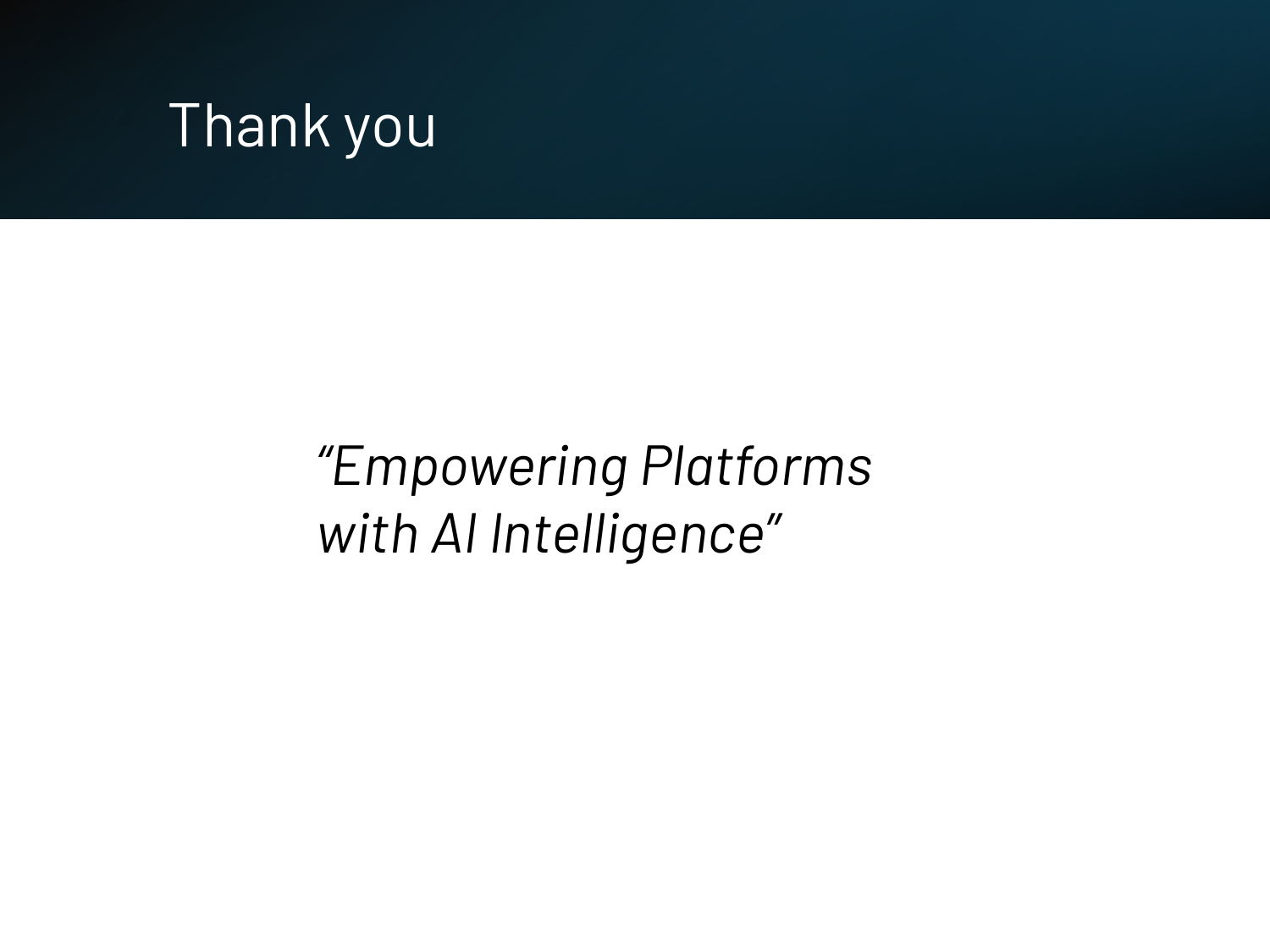

# Thank you
“Empowering Platforms with AI Intelligence”